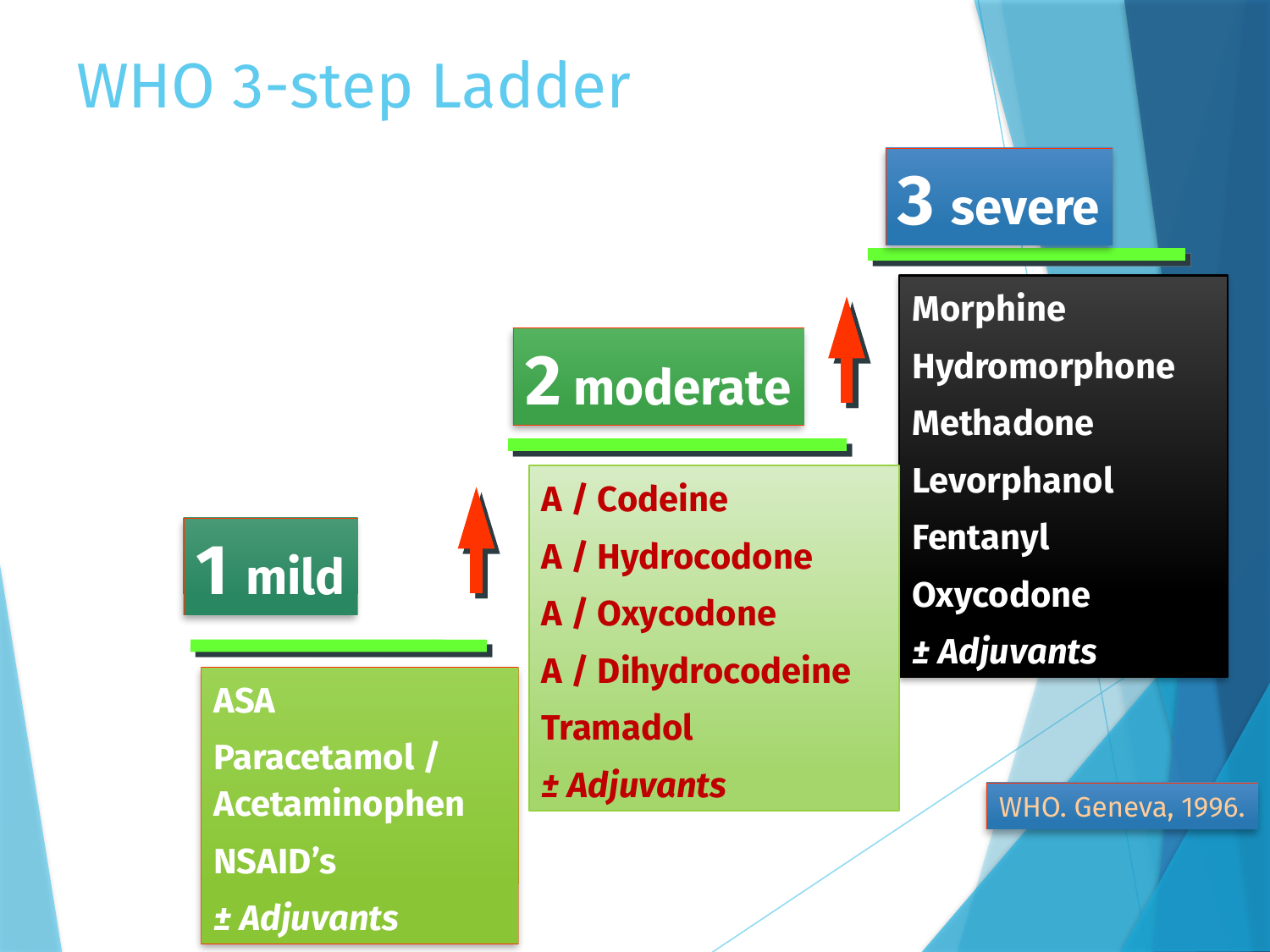

# WHO 3-step Ladder
3 severe

Morphine
Hydromorphone
Methadone
Levorphanol
Fentanyl
Oxycodone
± Adjuvants

2 moderate

A / Codeine
A / Hydrocodone
A / Oxycodone
A / Dihydrocodeine
Tramadol
± Adjuvants

1 mild

ASA
Paracetamol /  Acetaminophen
NSAID’s
± Adjuvants
WHO. Geneva, 1996.